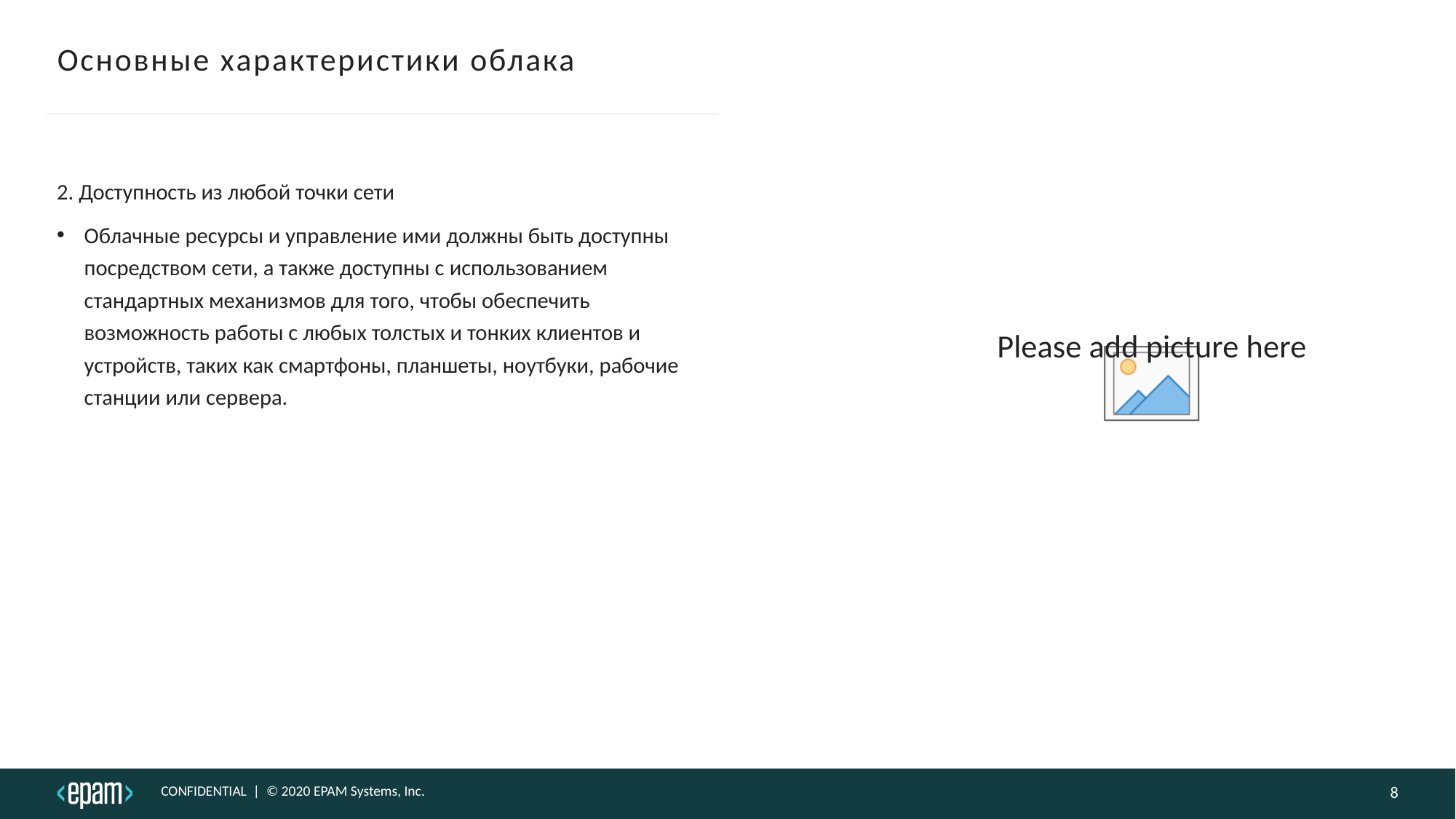

# Основные характеристики облака
2. Доступность из любой точки сети
Облачные ресурсы и управление ими должны быть доступны посредством сети, а также доступны с использованием стандартных механизмов для того, чтобы обеспечить возможность работы с любых толстых и тонких клиентов и устройств, таких как смартфоны, планшеты, ноутбуки, рабочие станции или сервера.
8